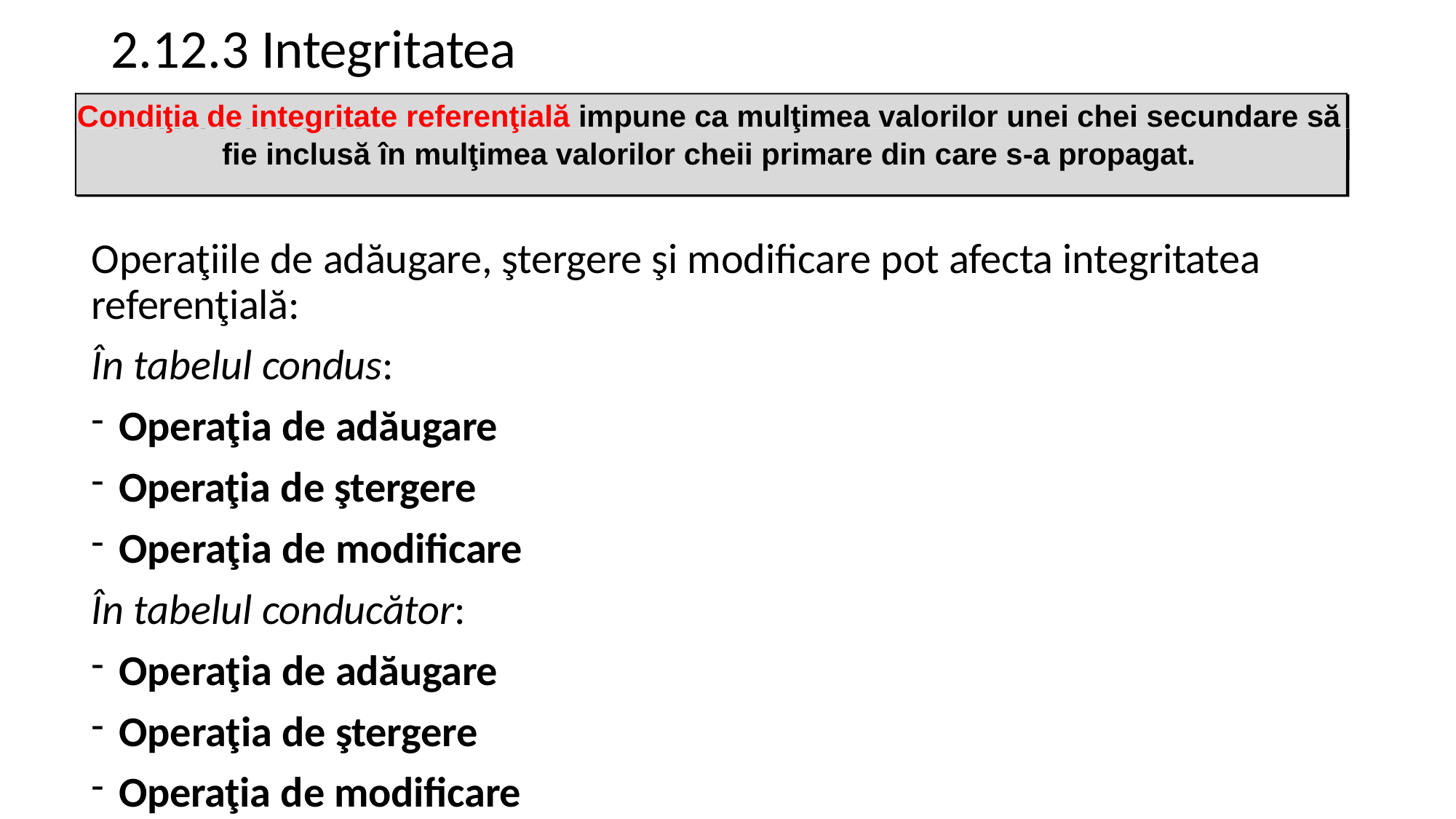

# 2.12.3 Integritatea referenţialǎ

Condiţia de integritate referenţială impune ca mulţimea valorilor unei chei secundare să
fie inclusă în mulţimea valorilor cheii primare din care s-a propagat.

Operaţiile de adăugare, ştergere şi modificare pot afecta integritatea referenţială:
În tabelul condus:
Operaţia de adăugare
Operaţia de ştergere
Operaţia de modificare
În tabelul conducător:
Operaţia de adăugare
Operaţia de ştergere
Operaţia de modificare